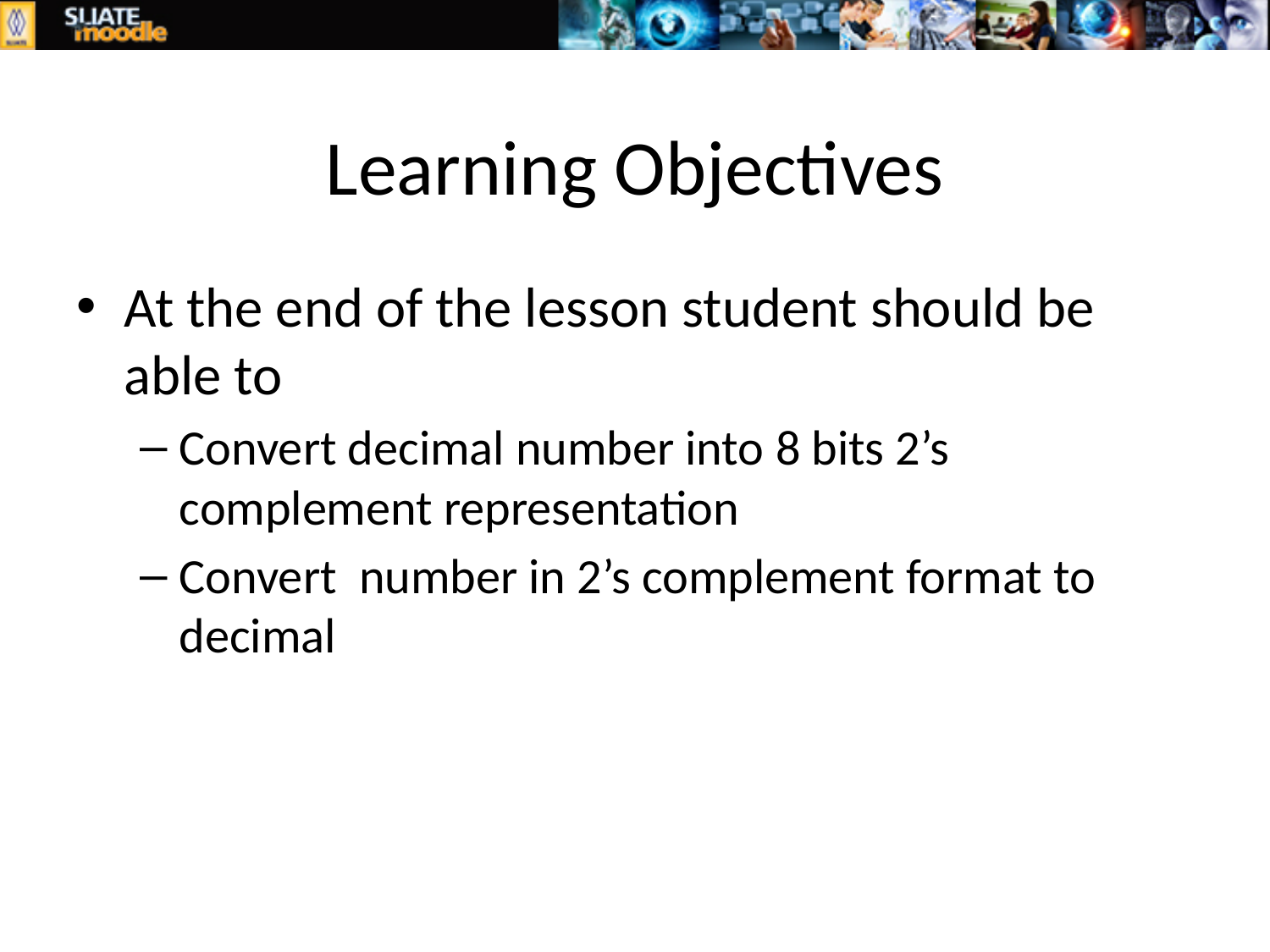

# Learning Objectives
At the end of the lesson student should be able to
Convert decimal number into 8 bits 2’s complement representation
Convert  number in 2’s complement format to decimal